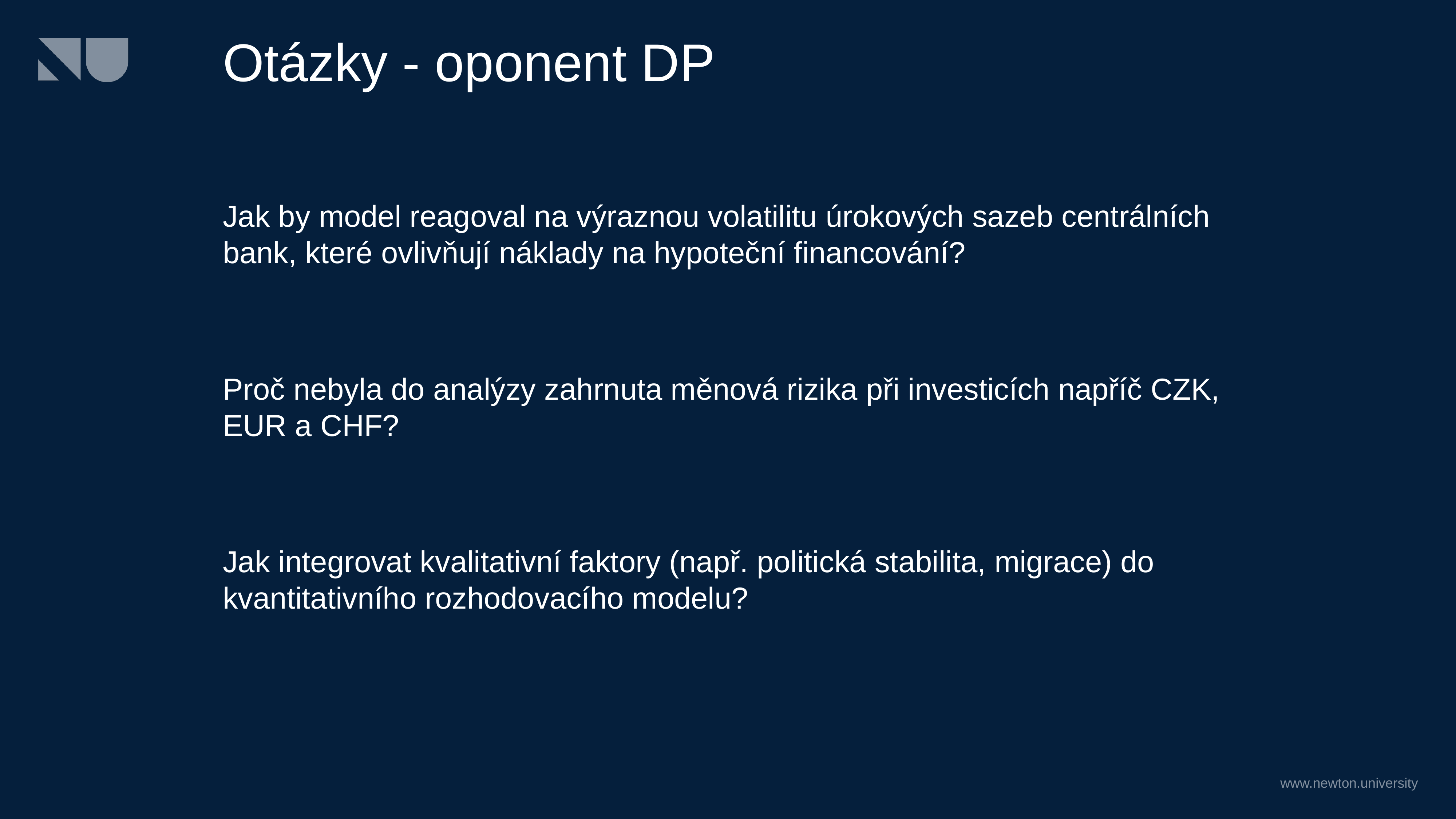

# Otázky - oponent DP
Jak by model reagoval na výraznou volatilitu úrokových sazeb centrálních bank, které ovlivňují náklady na hypoteční financování?

Proč nebyla do analýzy zahrnuta měnová rizika při investicích napříč CZK, EUR a CHF?

Jak integrovat kvalitativní faktory (např. politická stabilita, migrace) do kvantitativního rozhodovacího modelu?